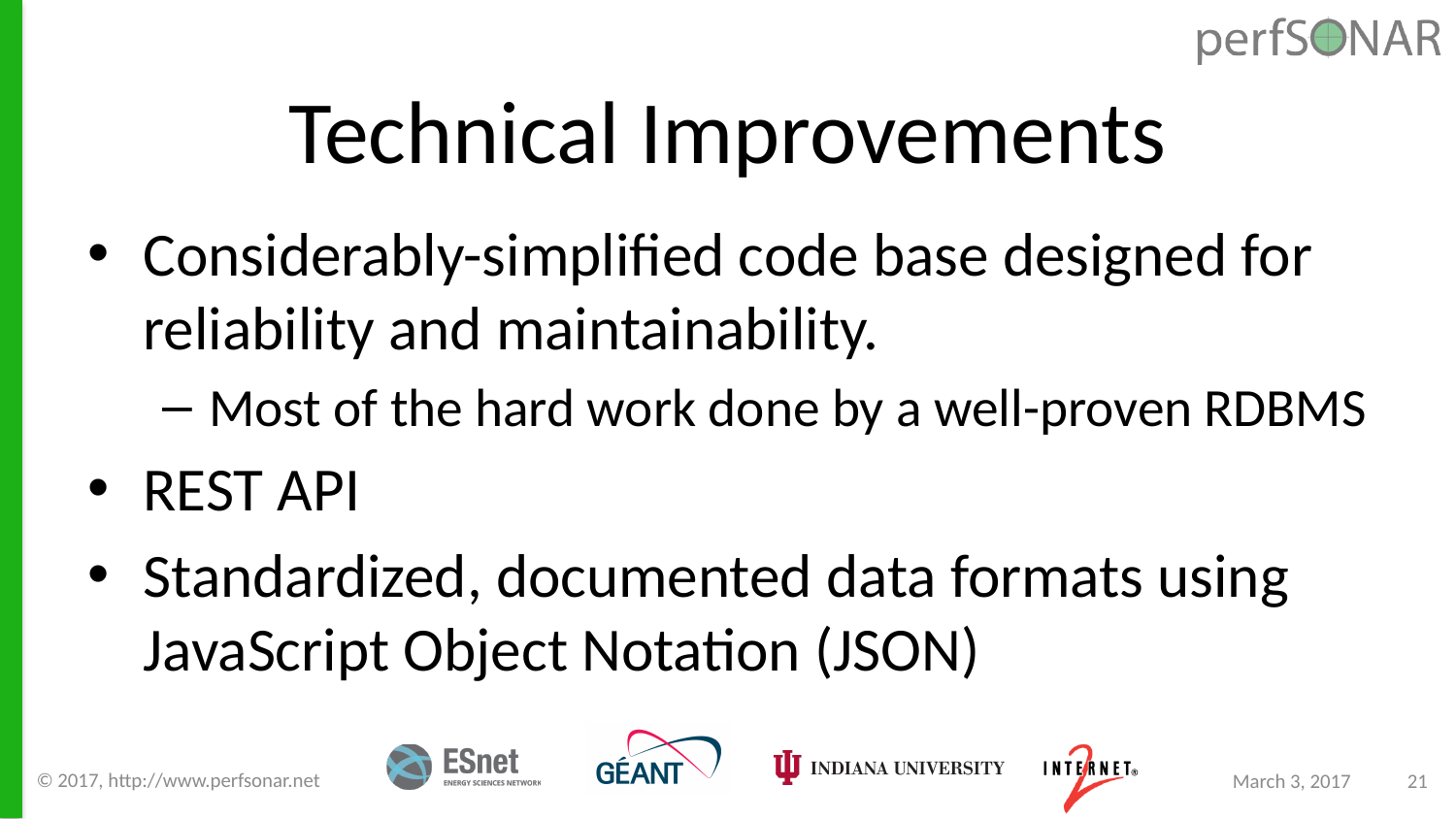

# Technical Improvements
Considerably-simplified code base designed for reliability and maintainability.
Most of the hard work done by a well-proven RDBMS
REST API
Standardized, documented data formats using JavaScript Object Notation (JSON)

© 2017, http://www.perfsonar.net
March 3, 2017
21